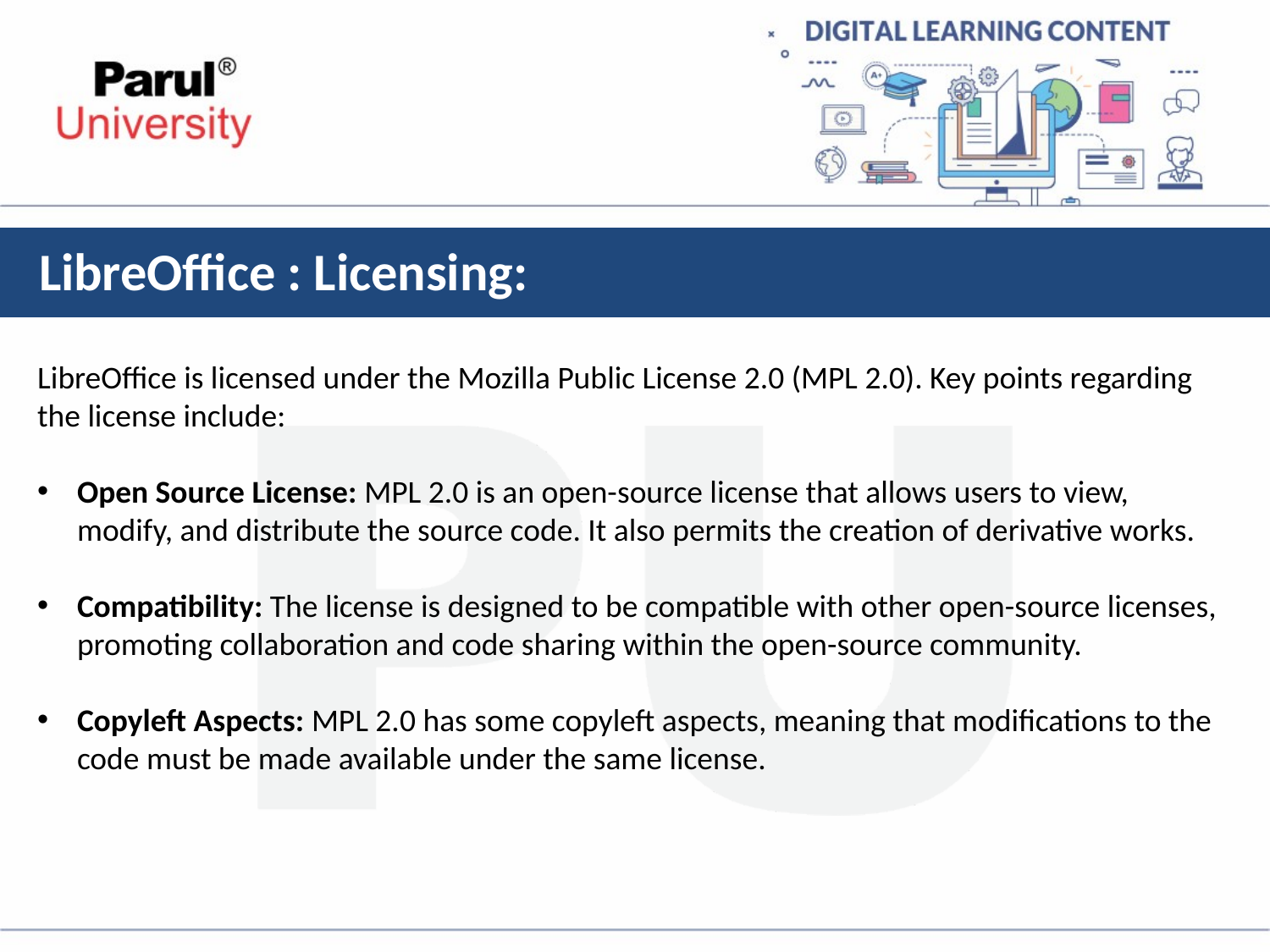

# LibreOffice : Licensing:

LibreOffice is licensed under the Mozilla Public License 2.0 (MPL 2.0). Key points regarding the license include:

Open Source License: MPL 2.0 is an open-source license that allows users to view, modify, and distribute the source code. It also permits the creation of derivative works.

Compatibility: The license is designed to be compatible with other open-source licenses, promoting collaboration and code sharing within the open-source community.

Copyleft Aspects: MPL 2.0 has some copyleft aspects, meaning that modifications to the code must be made available under the same license.